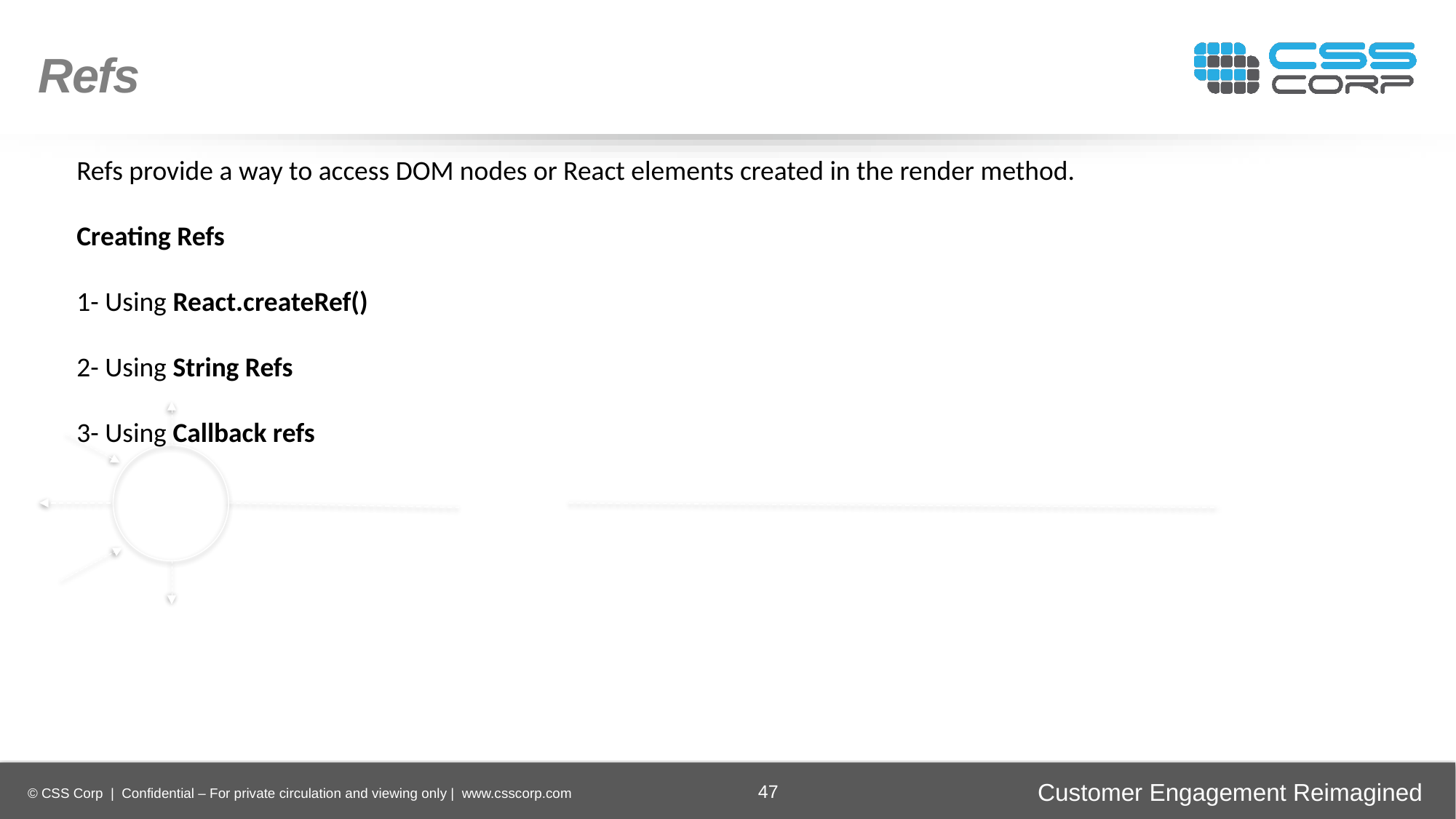

Refs
Refs provide a way to access DOM nodes or React elements created in the render method.

Creating Refs

1- Using React.createRef()

2- Using String Refs

3- Using Callback refs

Enhancing
Operational Efficiency

Digital
Transformation

Securing Brand and Customer Trust

47